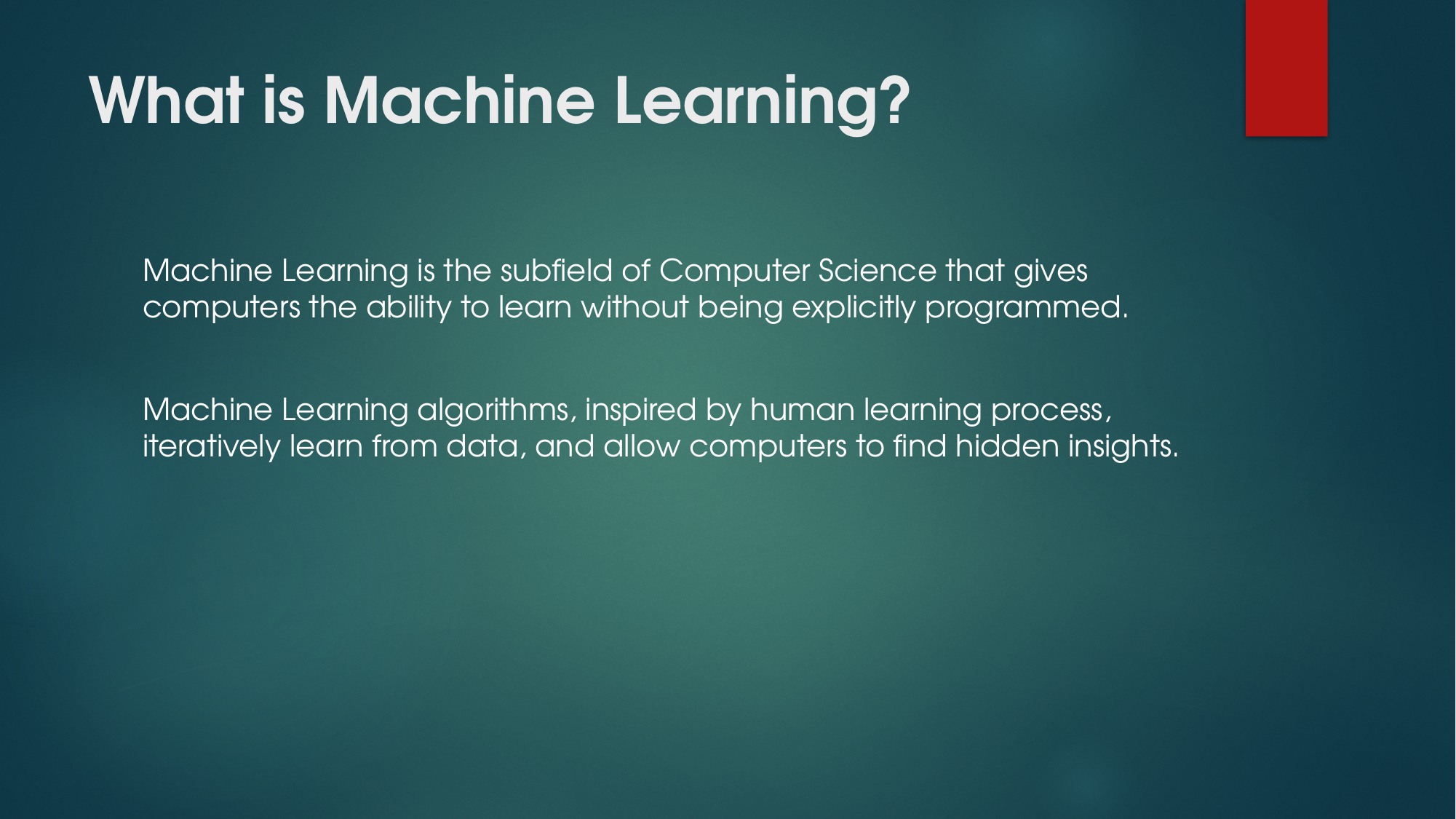

# What is Machine Learning?
Machine Learning is the subfield of Computer Science that gives computers the ability to learn without being explicitly programmed.

Machine Learning algorithms, inspired by human learning process, iteratively learn from data, and allow computers to find hidden insights.